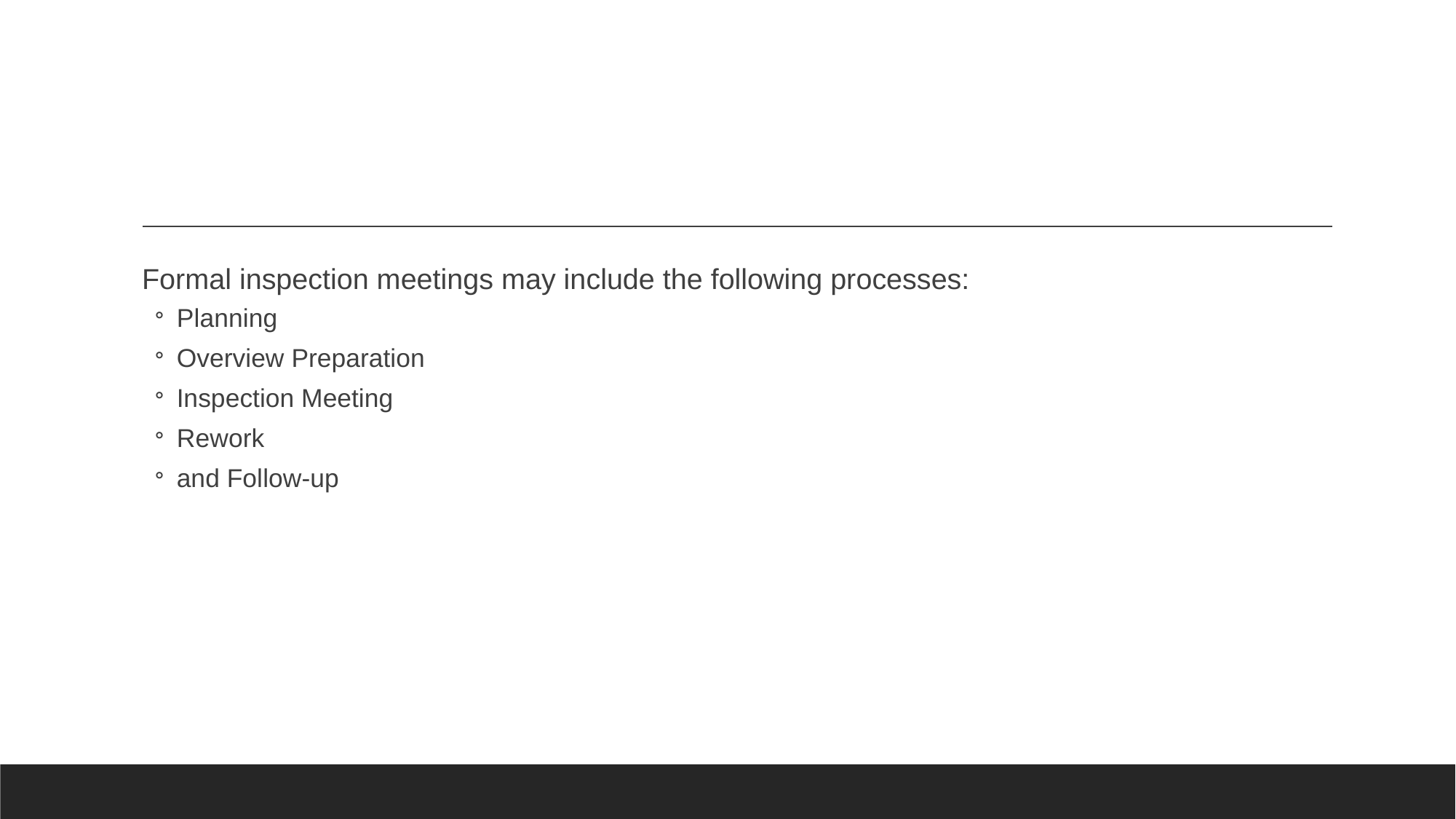

Formal inspection meetings may include the following processes:
Planning
Overview Preparation
Inspection Meeting
Rework
and Follow-up